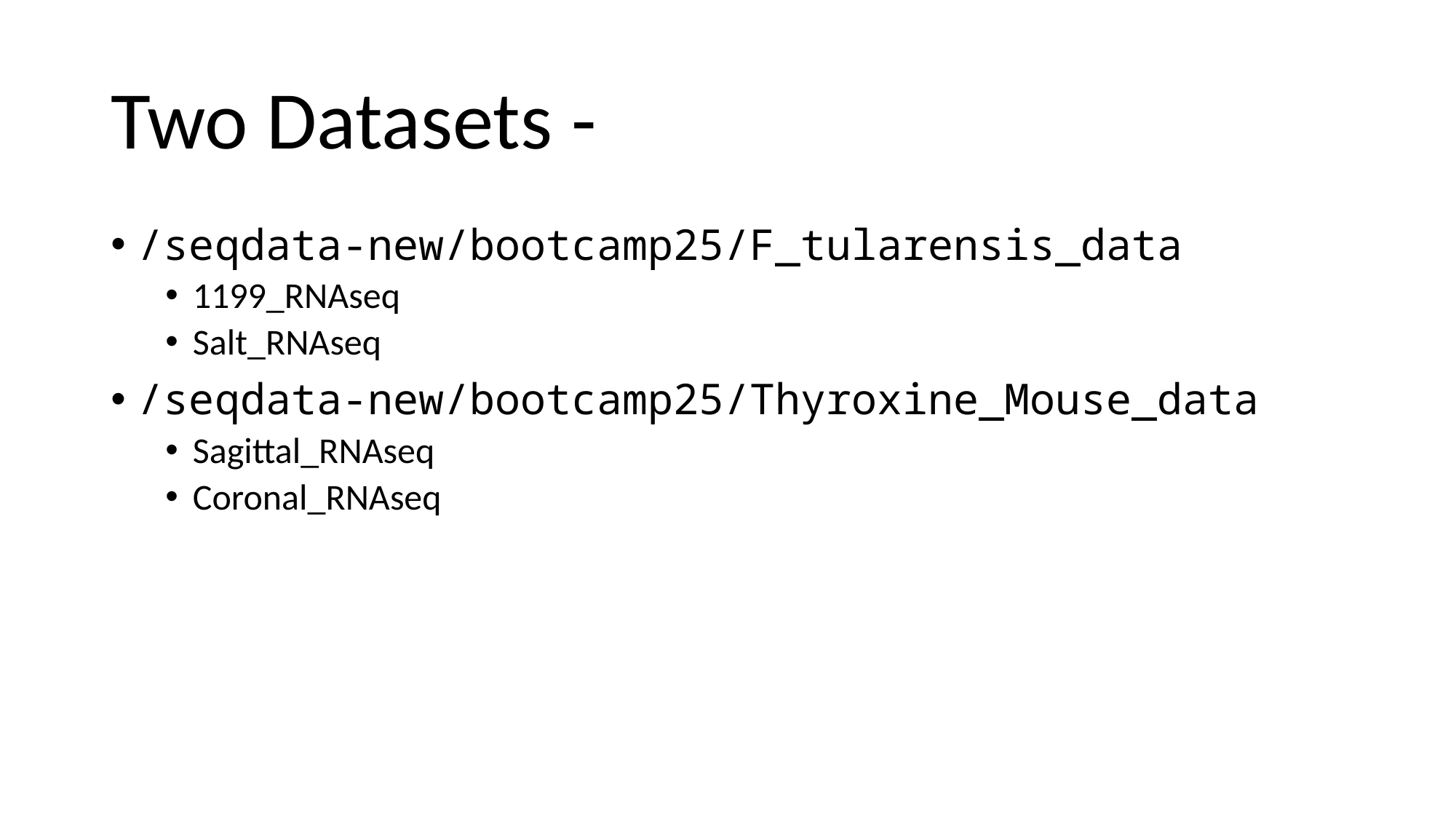

# Two Datasets -
/seqdata-new/bootcamp25/F_tularensis_data
1199_RNAseq
Salt_RNAseq
/seqdata-new/bootcamp25/Thyroxine_Mouse_data
Sagittal_RNAseq
Coronal_RNAseq